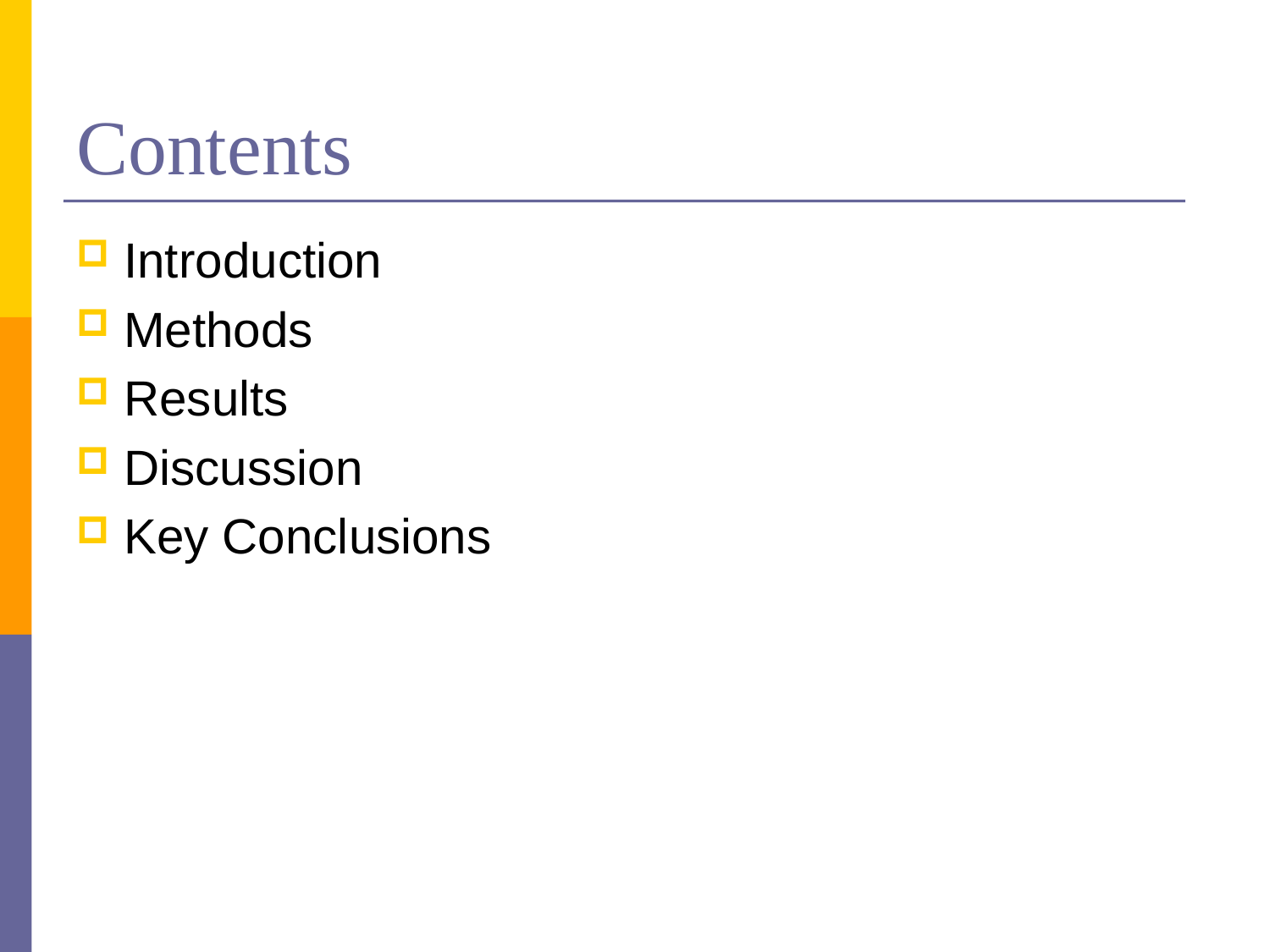

# Contents
Introduction
Methods
Results
Discussion
Key Conclusions